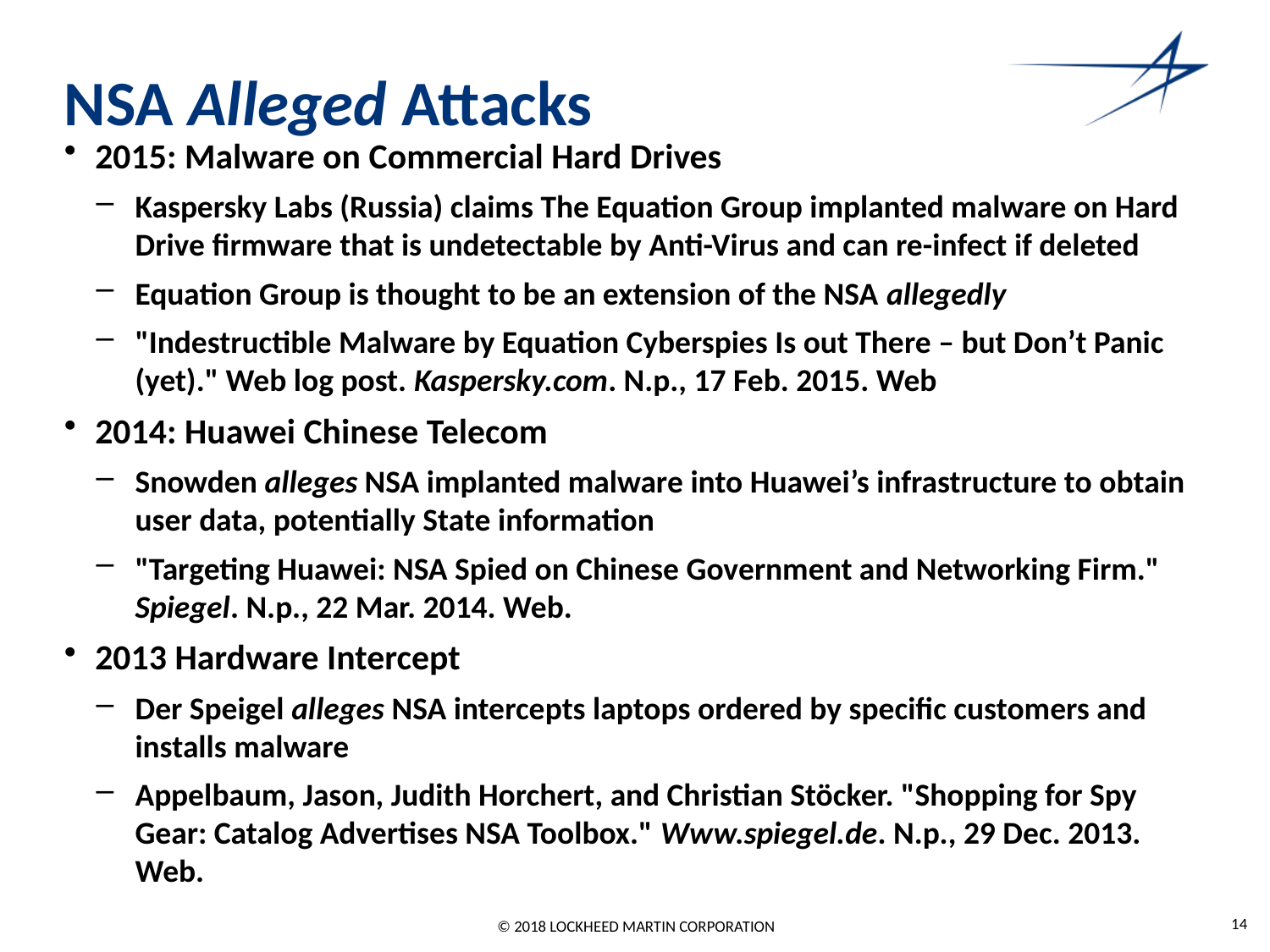

# NSA Alleged Attacks
2015: Malware on Commercial Hard Drives
Kaspersky Labs (Russia) claims The Equation Group implanted malware on Hard Drive firmware that is undetectable by Anti-Virus and can re-infect if deleted
Equation Group is thought to be an extension of the NSA allegedly
"Indestructible Malware by Equation Cyberspies Is out There – but Don’t Panic (yet)." Web log post. Kaspersky.com. N.p., 17 Feb. 2015. Web
2014: Huawei Chinese Telecom
Snowden alleges NSA implanted malware into Huawei’s infrastructure to obtain user data, potentially State information
"Targeting Huawei: NSA Spied on Chinese Government and Networking Firm." Spiegel. N.p., 22 Mar. 2014. Web.
2013 Hardware Intercept
Der Speigel alleges NSA intercepts laptops ordered by specific customers and installs malware
Appelbaum, Jason, Judith Horchert, and Christian Stöcker. "Shopping for Spy Gear: Catalog Advertises NSA Toolbox." Www.spiegel.de. N.p., 29 Dec. 2013. Web.